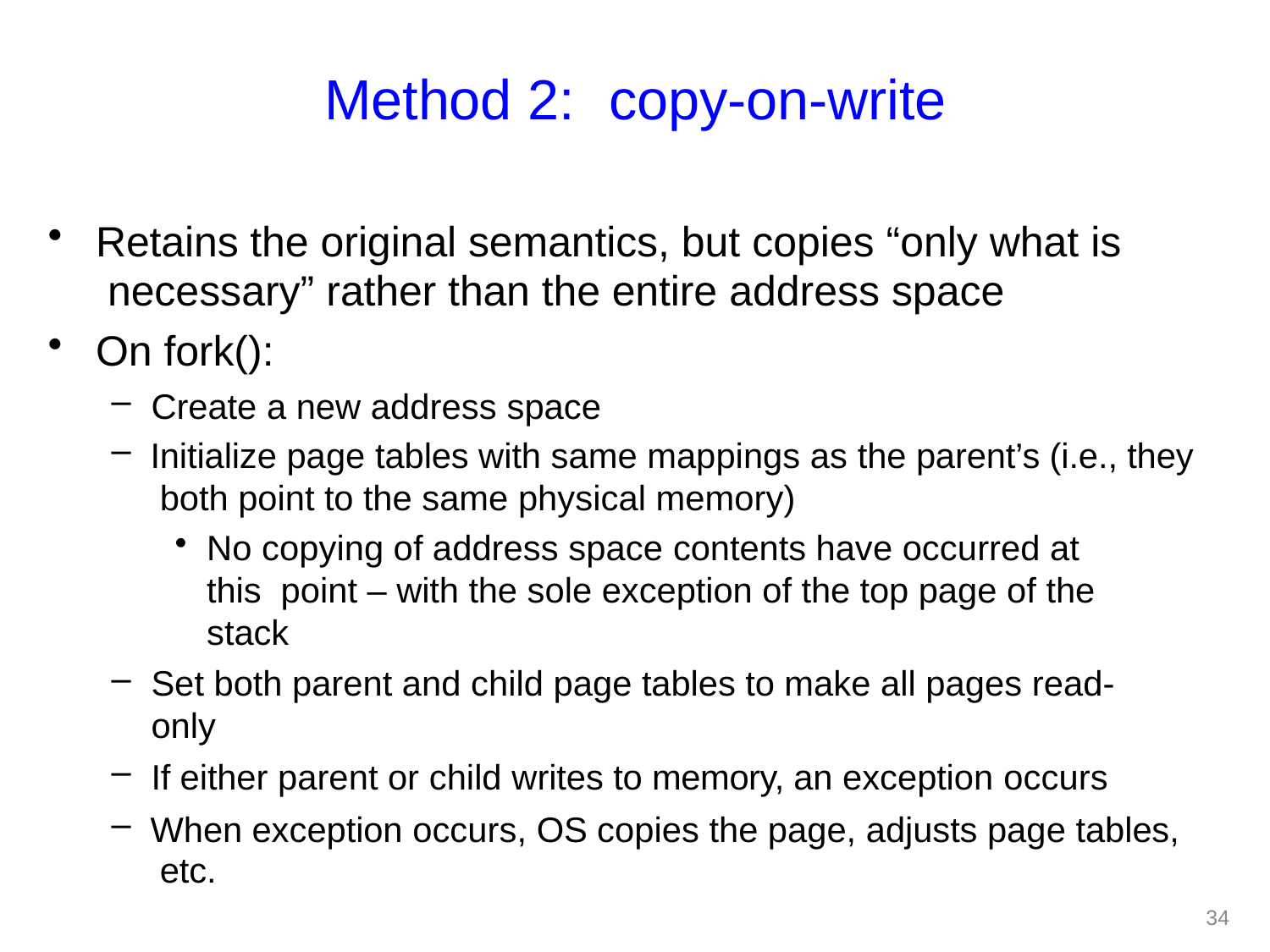

# Method 2:	copy-on-write
Retains the original semantics, but copies “only what is  necessary” rather than the entire address space
On fork():
Create a new address space
Initialize page tables with same mappings as the parent’s (i.e., they  both point to the same physical memory)
No copying of address space contents have occurred at this  point – with the sole exception of the top page of the stack
Set both parent and child page tables to make all pages read-only
If either parent or child writes to memory, an exception occurs
When exception occurs, OS copies the page, adjusts page tables,  etc.
34